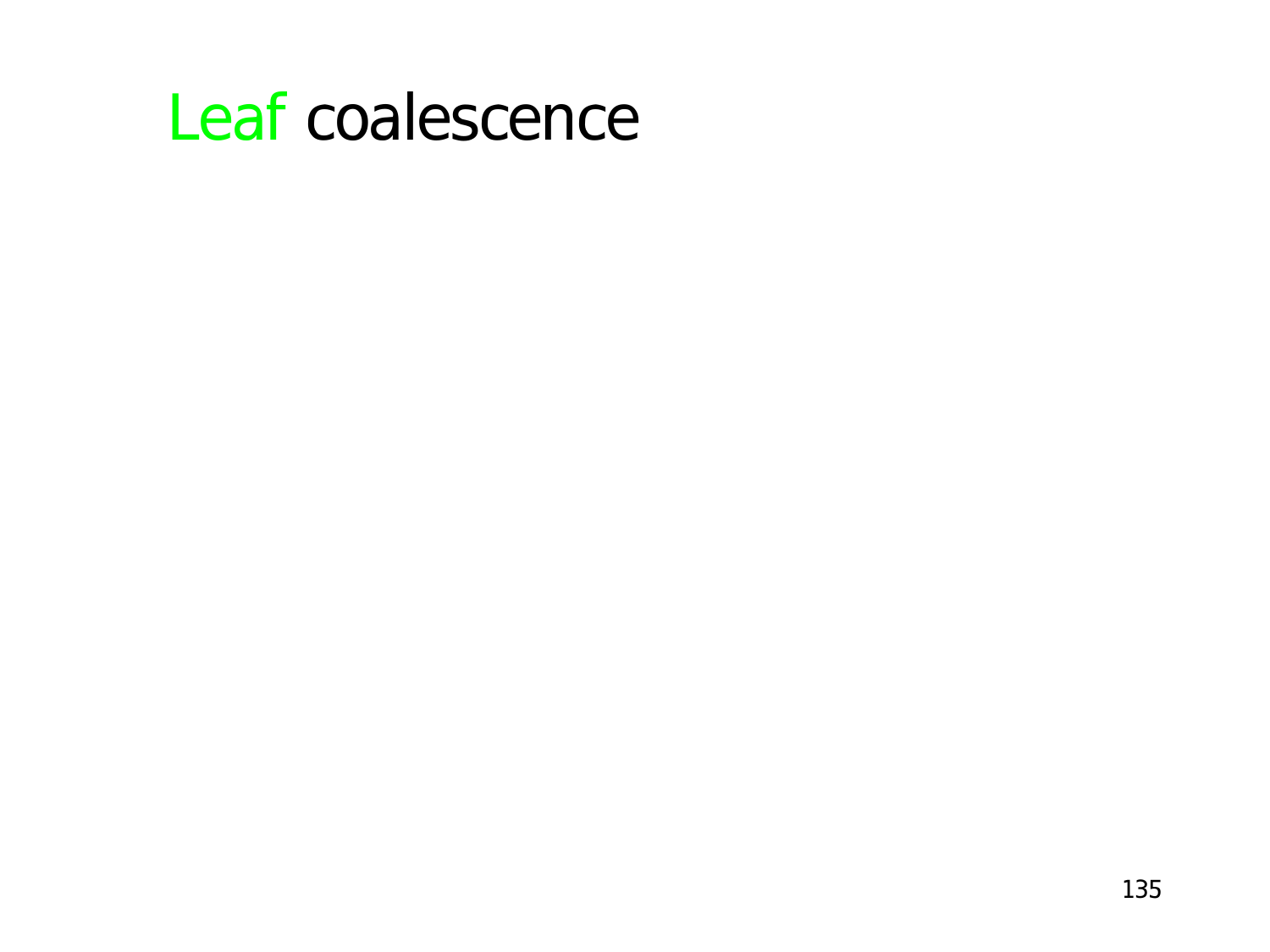

Leaf coalescence : Delete key 5
135